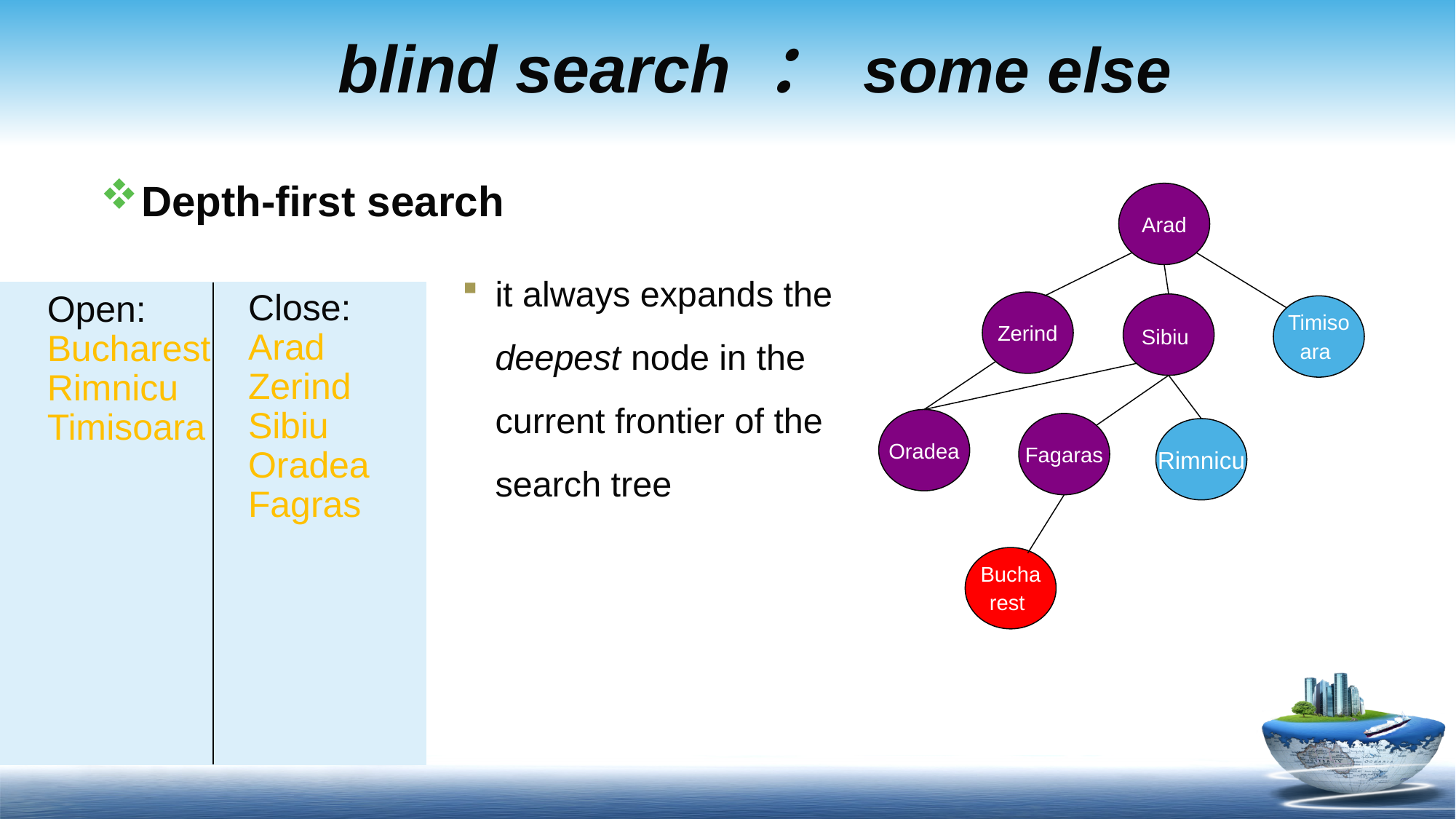

# blind search ： some else
Depth-ﬁrst search
Arad
it always expands the deepest node in the current frontier of the search tree

Close:
Arad
Zerind
Sibiu
Oradea
Fagras
Open:
Bucharest
Rimnicu
Timisoara
Zerind
Sibiu
Timisoara
Oradea
Fagaras
Rimnicu
Bucharest